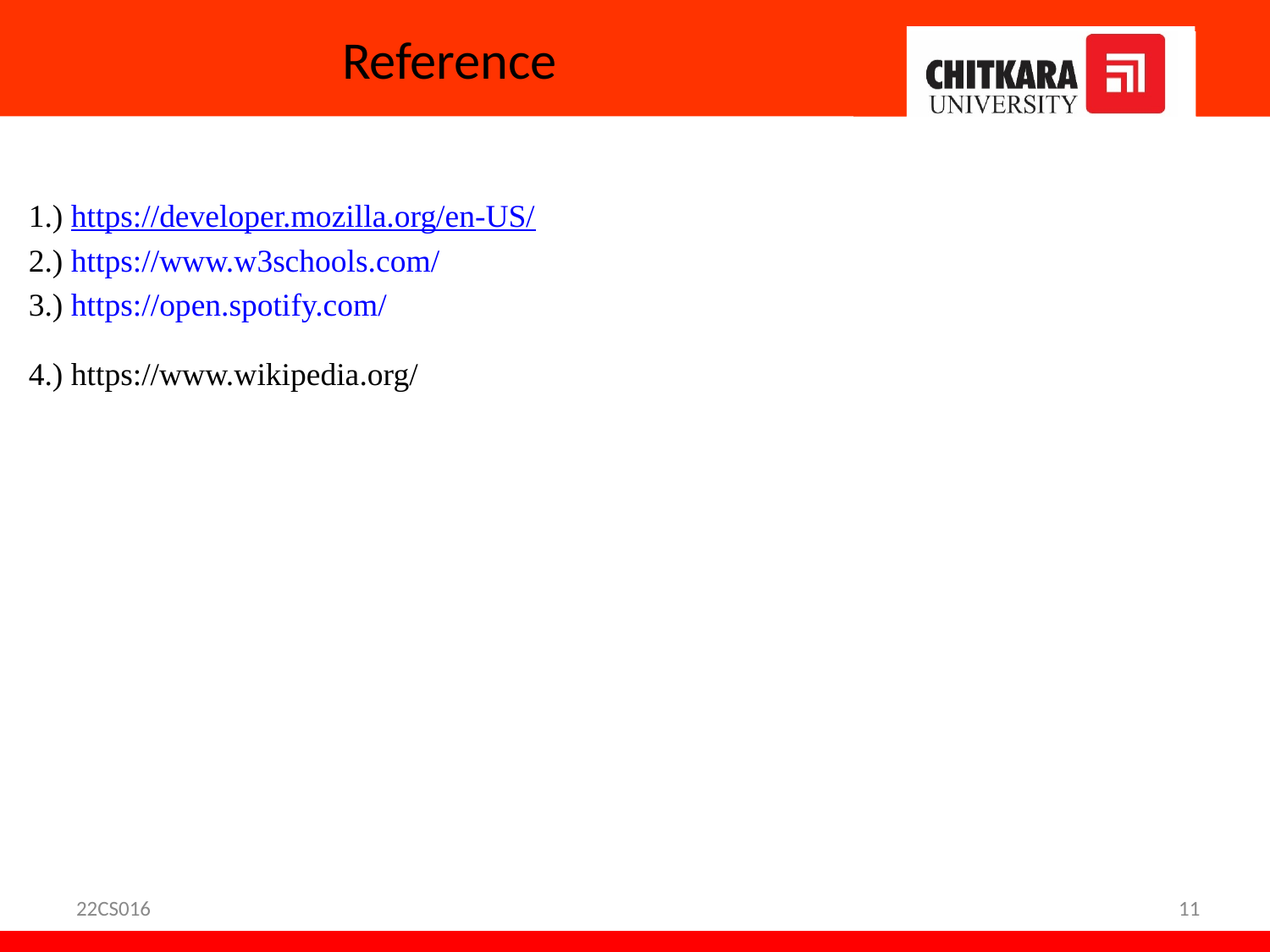

# Reference
1.) https://developer.mozilla.org/en-US/
2.) https://www.w3schools.com/
3.) https://open.spotify.com/
4.) https://www.wikipedia.org/

22CS016
11